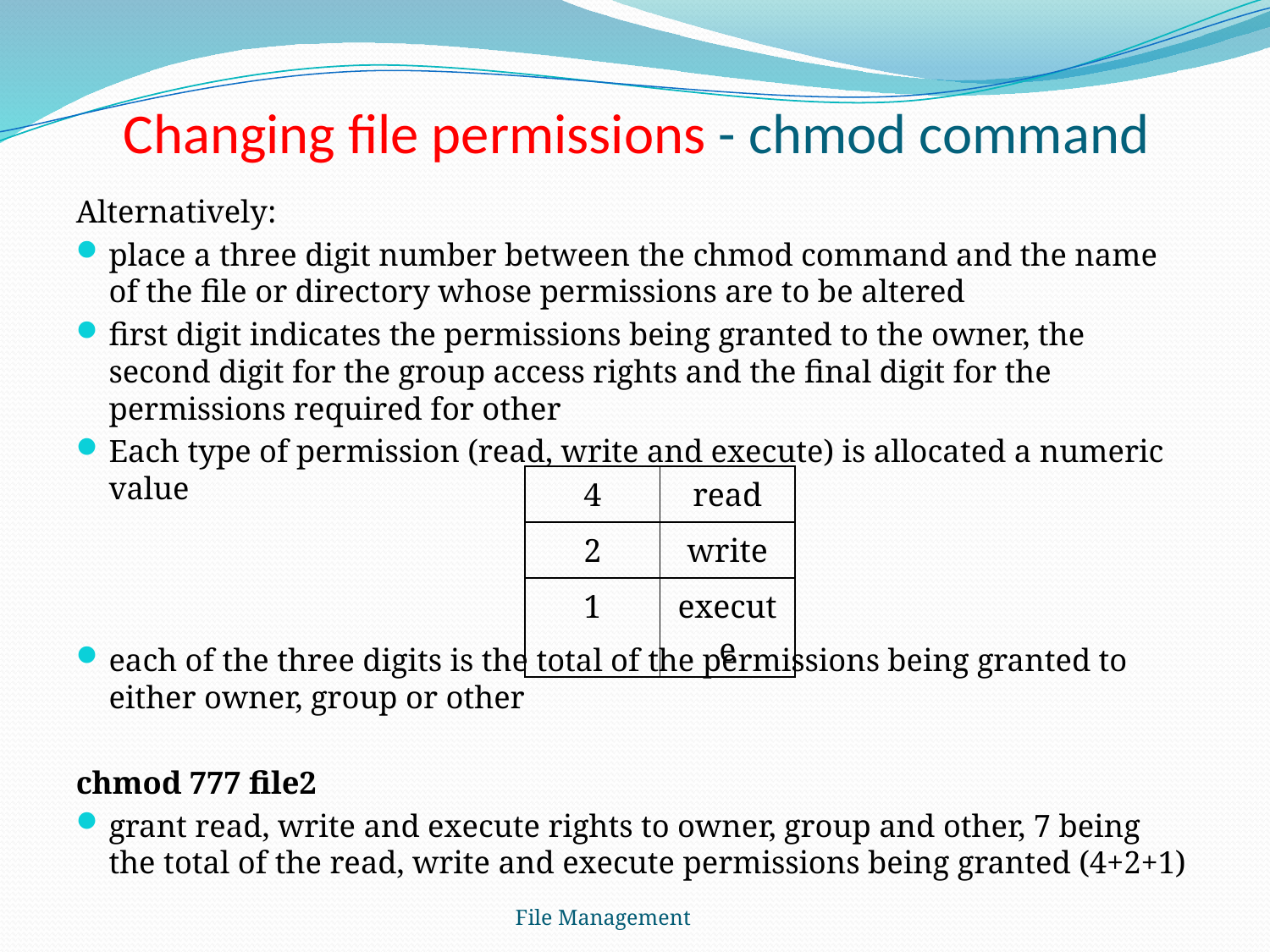

# Changing file permissions - chmod command
Alternatively:
place a three digit number between the chmod command and the name of the file or directory whose permissions are to be altered
first digit indicates the permissions being granted to the owner, the second digit for the group access rights and the final digit for the permissions required for other
Each type of permission (read, write and execute) is allocated a numeric value

each of the three digits is the total of the permissions being granted to either owner, group or other

chmod 777 file2
grant read, write and execute rights to owner, group and other, 7 being the total of the read, write and execute permissions being granted (4+2+1)
| 4 | read |
| --- | --- |
| 2 | write |
| 1 | execute |
File Management